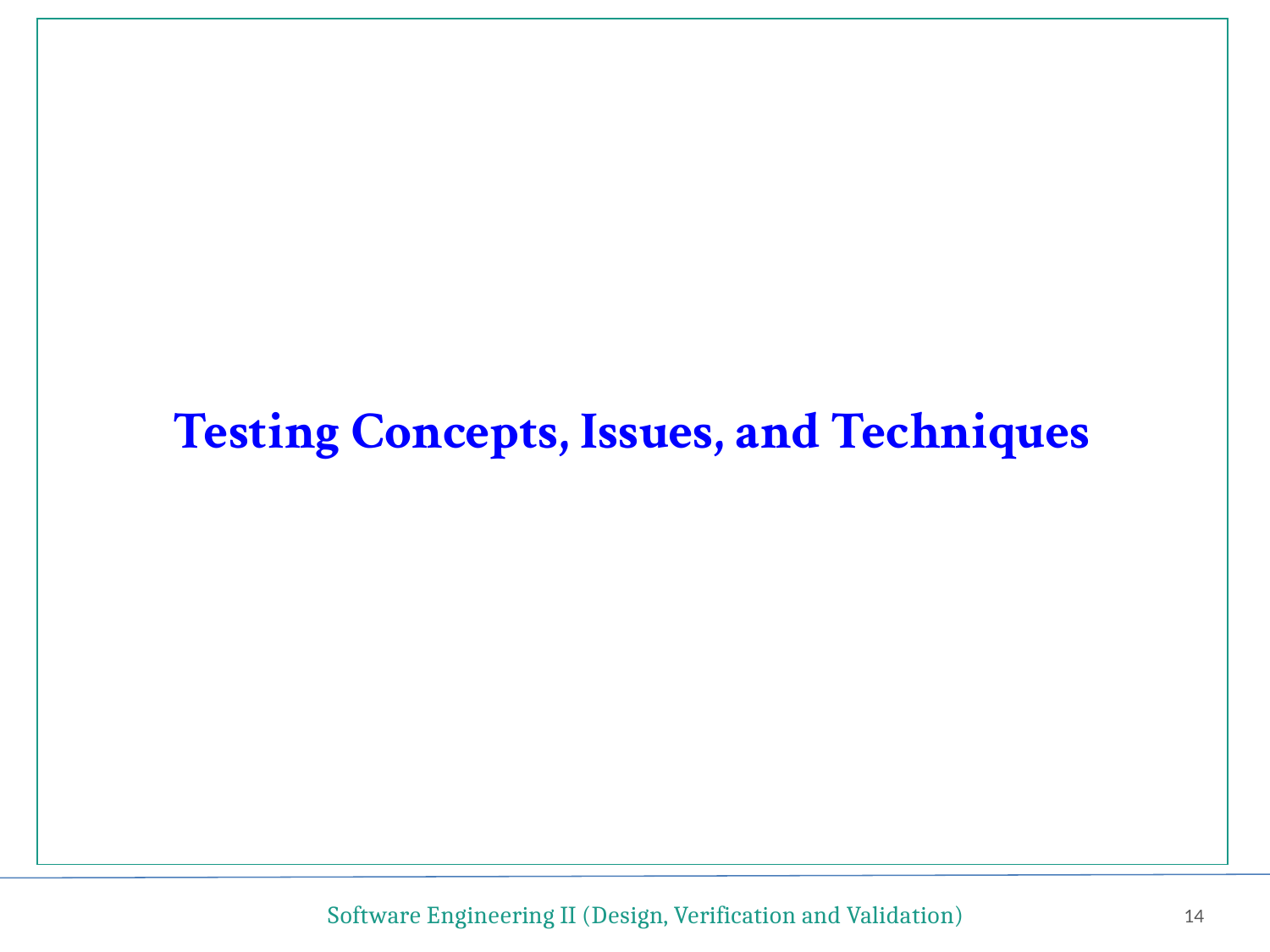

Testing Concepts, Issues, and Techniques

Software Engineering II (Design, Verification and Validation)
14